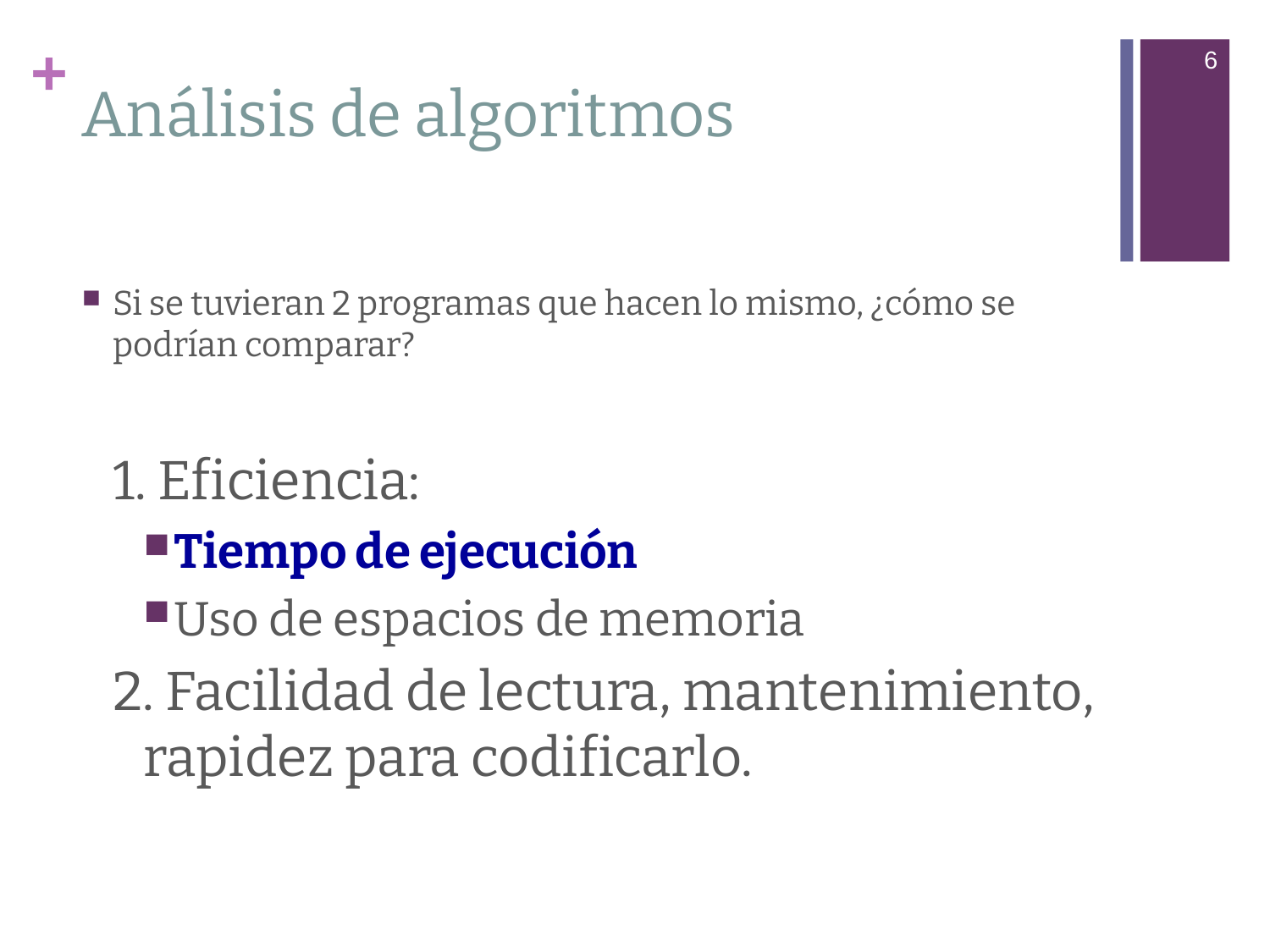

6
# Análisis de algoritmos
Si se tuvieran 2 programas que hacen lo mismo, ¿cómo se podrían comparar?

1. Eficiencia:
Tiempo de ejecución
Uso de espacios de memoria
2. Facilidad de lectura, mantenimiento, rapidez para codificarlo.